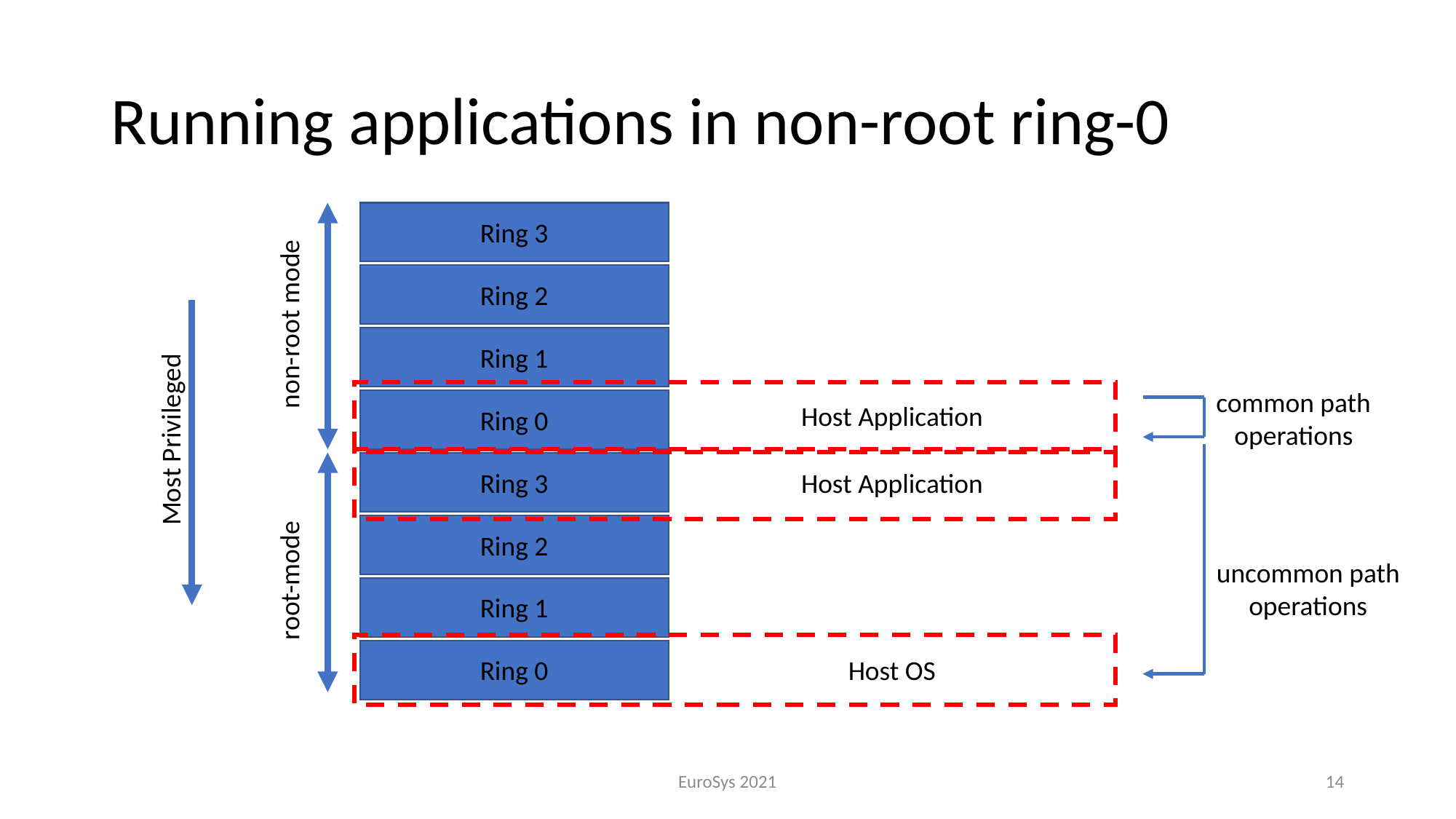

# Running applications in non-root ring-0

Ring 3

Ring 2
non-root mode

Ring 1
common path
operations

Host Application
Ring 0
Most Privileged

Ring 3
Host Application

Ring 2
root-mode
uncommon path
operations

Ring 1

Ring 0
Host OS
EuroSys 2021
14